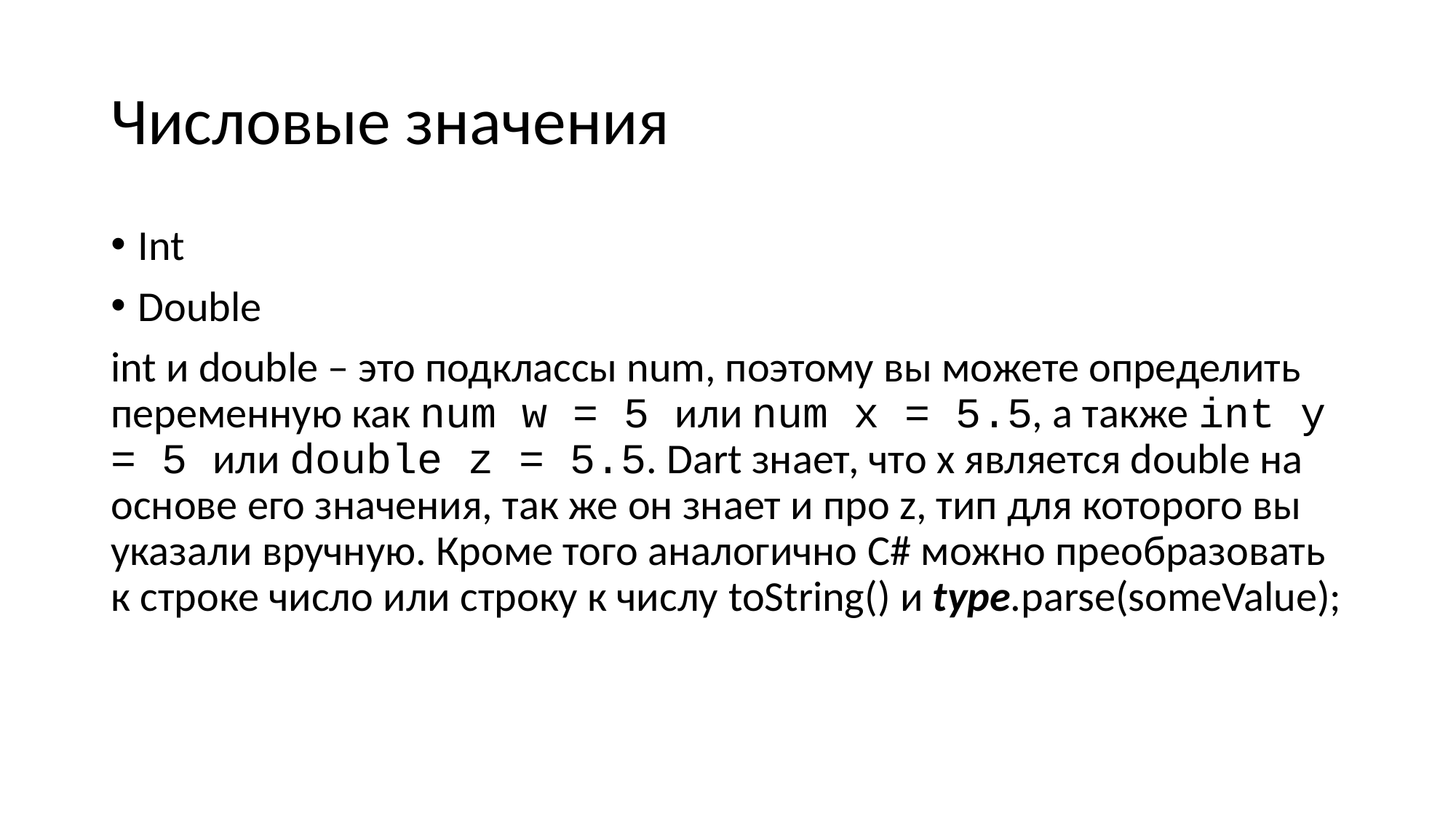

# Числовые значения
Int
Double
int и double – это подклассы num, поэтому вы можете определить переменную как num w = 5 или num x = 5.5, а также int y = 5 или double z = 5.5. Dart знает, что x является double на основе его значения, так же он знает и про z, тип для которого вы указали вручную. Кроме того аналогично C# можно преобразовать к строке число или строку к числу toString() и type.parse(someValue);